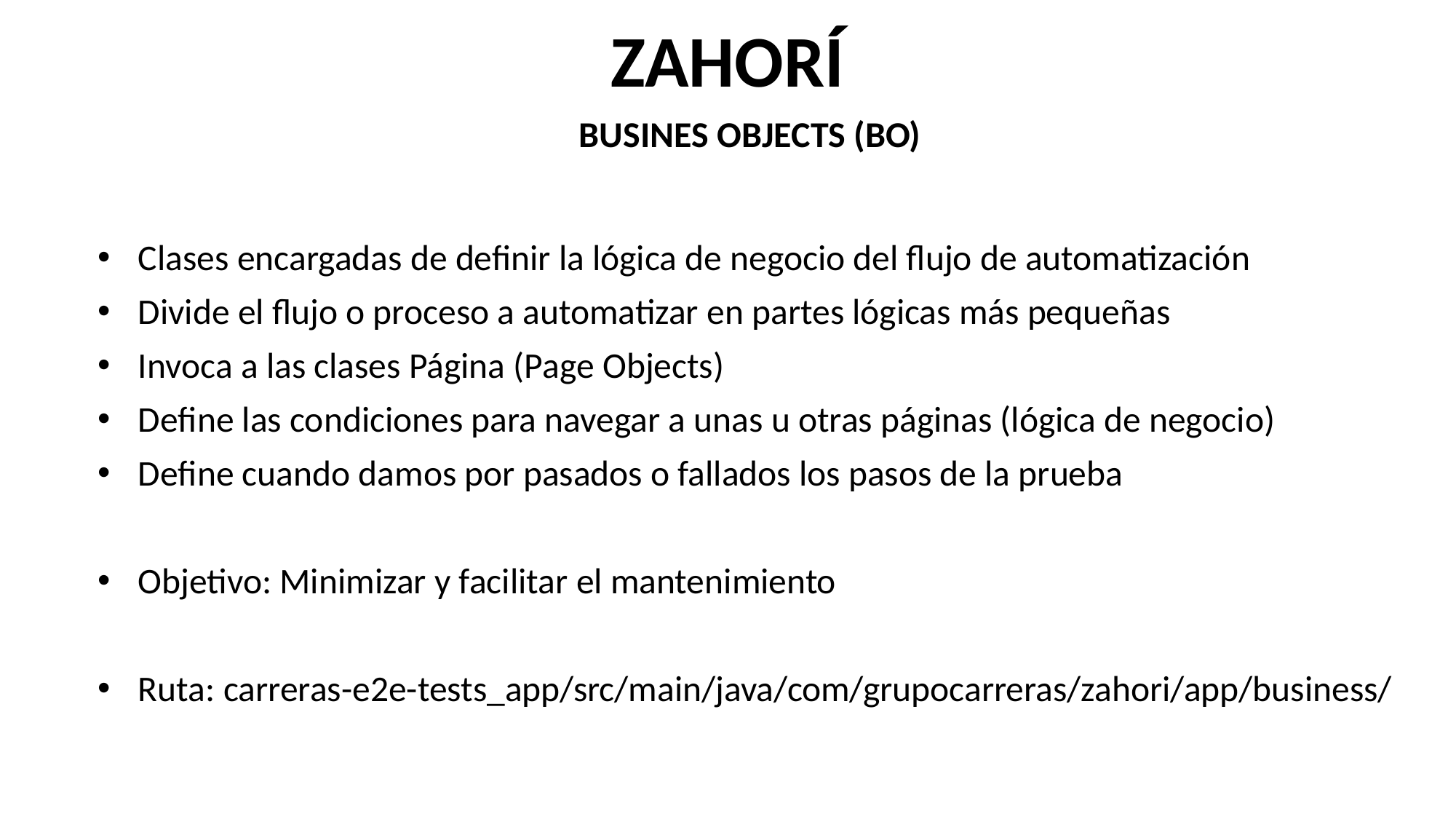

ZAHORÍ
BUSINES OBJECTS (BO)
Clases encargadas de definir la lógica de negocio del flujo de automatización
Divide el flujo o proceso a automatizar en partes lógicas más pequeñas
Invoca a las clases Página (Page Objects)
Define las condiciones para navegar a unas u otras páginas (lógica de negocio)
Define cuando damos por pasados o fallados los pasos de la prueba

Objetivo: Minimizar y facilitar el mantenimiento

Ruta: carreras-e2e-tests_app/src/main/java/com/grupocarreras/zahori/app/business/